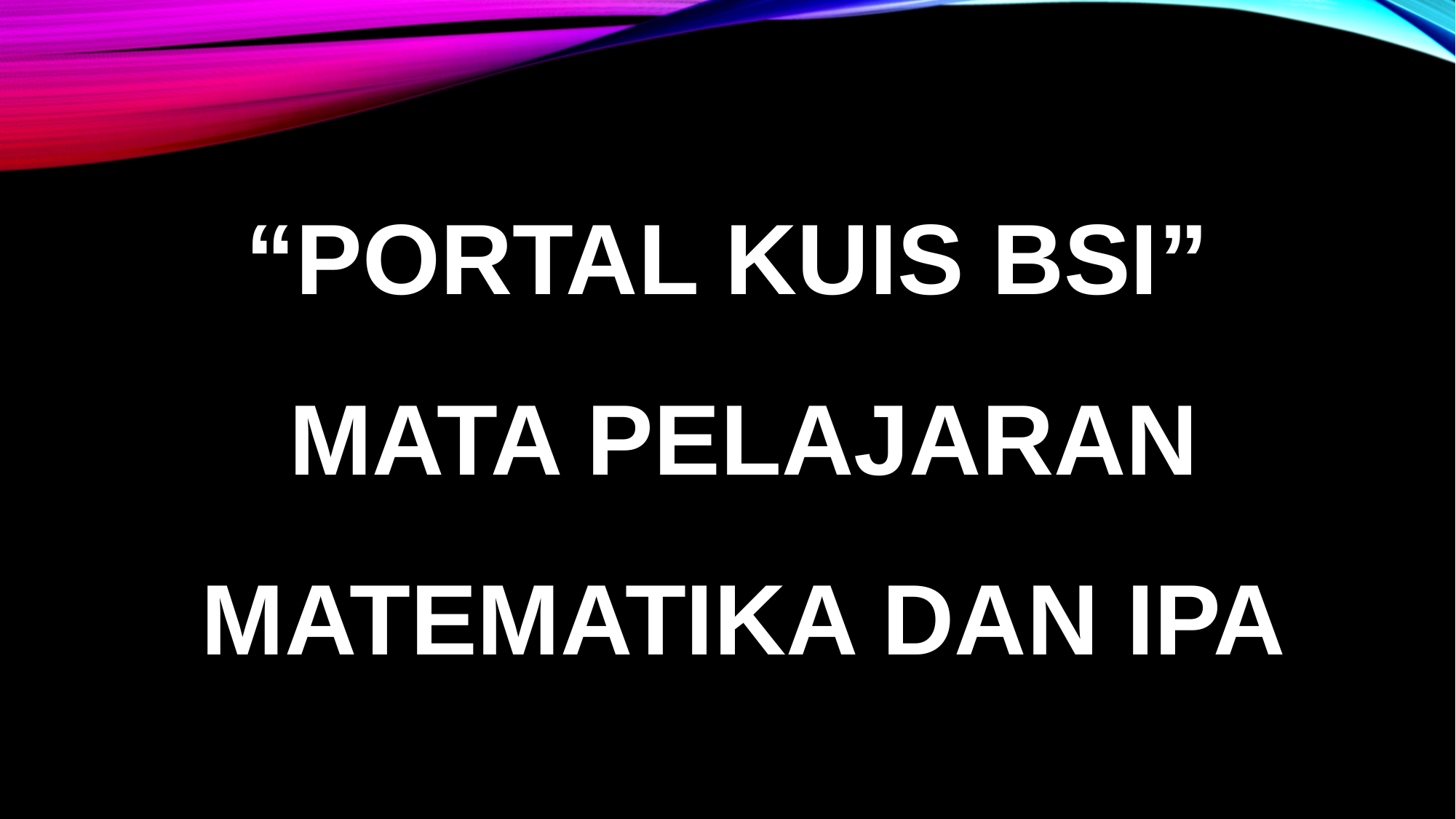

# “PORTAL KUIS BSI” MATA PELAJARAN MATEMATIKA DAN IPA